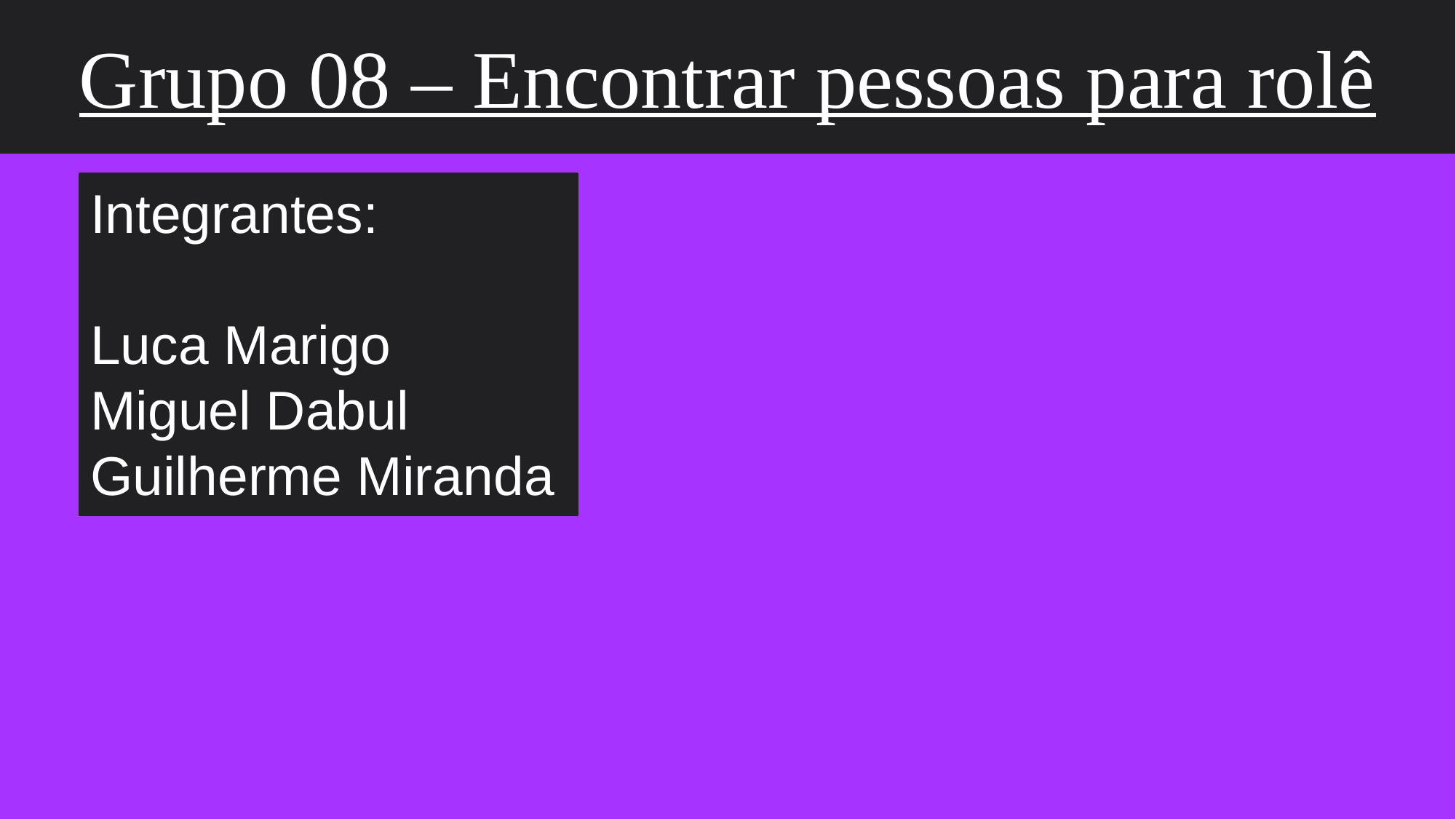

Grupo 08 – Encontrar pessoas para rolê
Integrantes:

Luca Marigo
Miguel Dabul
Guilherme Miranda